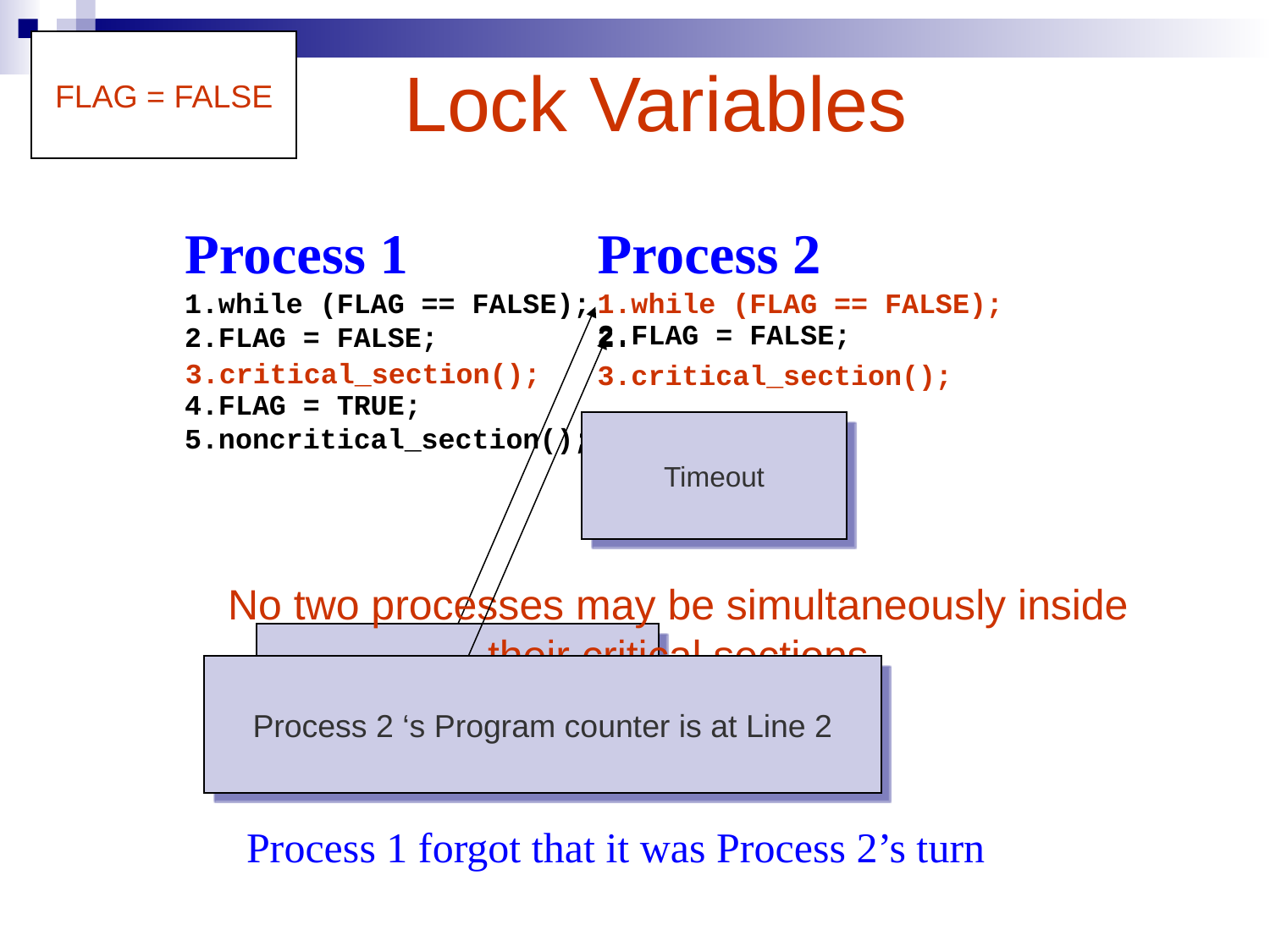

Lock Variables
FLAG = TRUE
FLAG = FALSE
FLAG = TRUE
FLAG = FALSE
FLAG = FALSE
Process 1
1.while (FLAG == FALSE);
2.FLAG = FALSE;

Process 2
1.while (FLAG == FALSE);
1.while (FLAG == FALSE);
2.

2.FLAG = FALSE;

3.critical_section();

3.critical_section();
4.FLAG = TRUE;
5.noncritical_section();
Timeout
No two processes may be simultaneously inside their critical sections
Process 2 Busy Waits
Process 2 ‘s Program counter is at Line 2
Process 1 forgot that it was Process 2’s turn